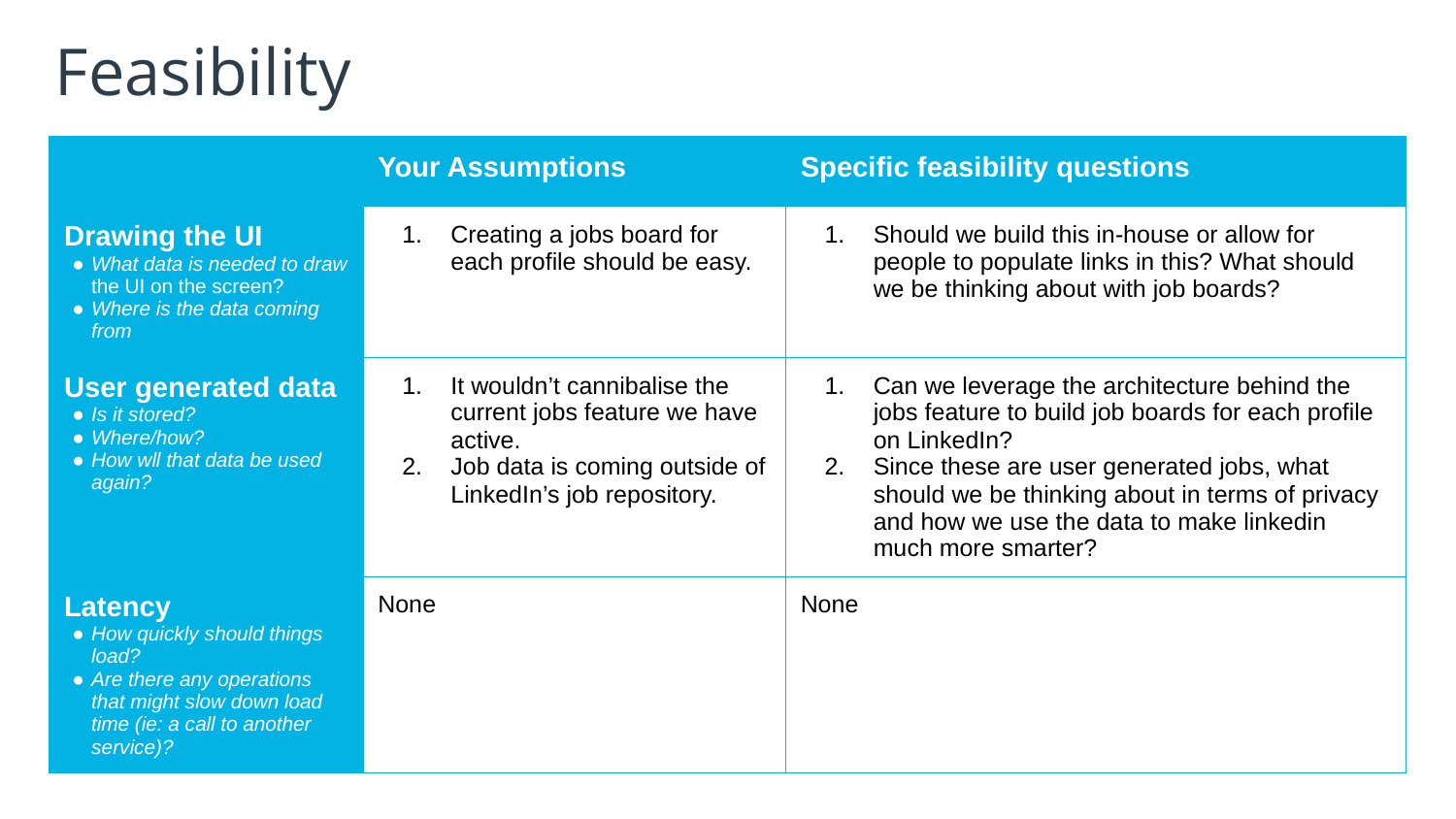

# Feasibility
|  | Your Assumptions | Specific feasibility questions |
| --- | --- | --- |
| Drawing the UI What data is needed to draw the UI on the screen? Where is the data coming from | Creating a jobs board for each profile should be easy. | Should we build this in-house or allow for people to populate links in this? What should we be thinking about with job boards? |
| User generated data Is it stored? Where/how? How wll that data be used again? | It wouldn’t cannibalise the current jobs feature we have active. Job data is coming outside of LinkedIn’s job repository. | Can we leverage the architecture behind the jobs feature to build job boards for each profile on LinkedIn? Since these are user generated jobs, what should we be thinking about in terms of privacy and how we use the data to make linkedin much more smarter? |
| Latency How quickly should things load? Are there any operations that might slow down load time (ie: a call to another service)? | None | None |